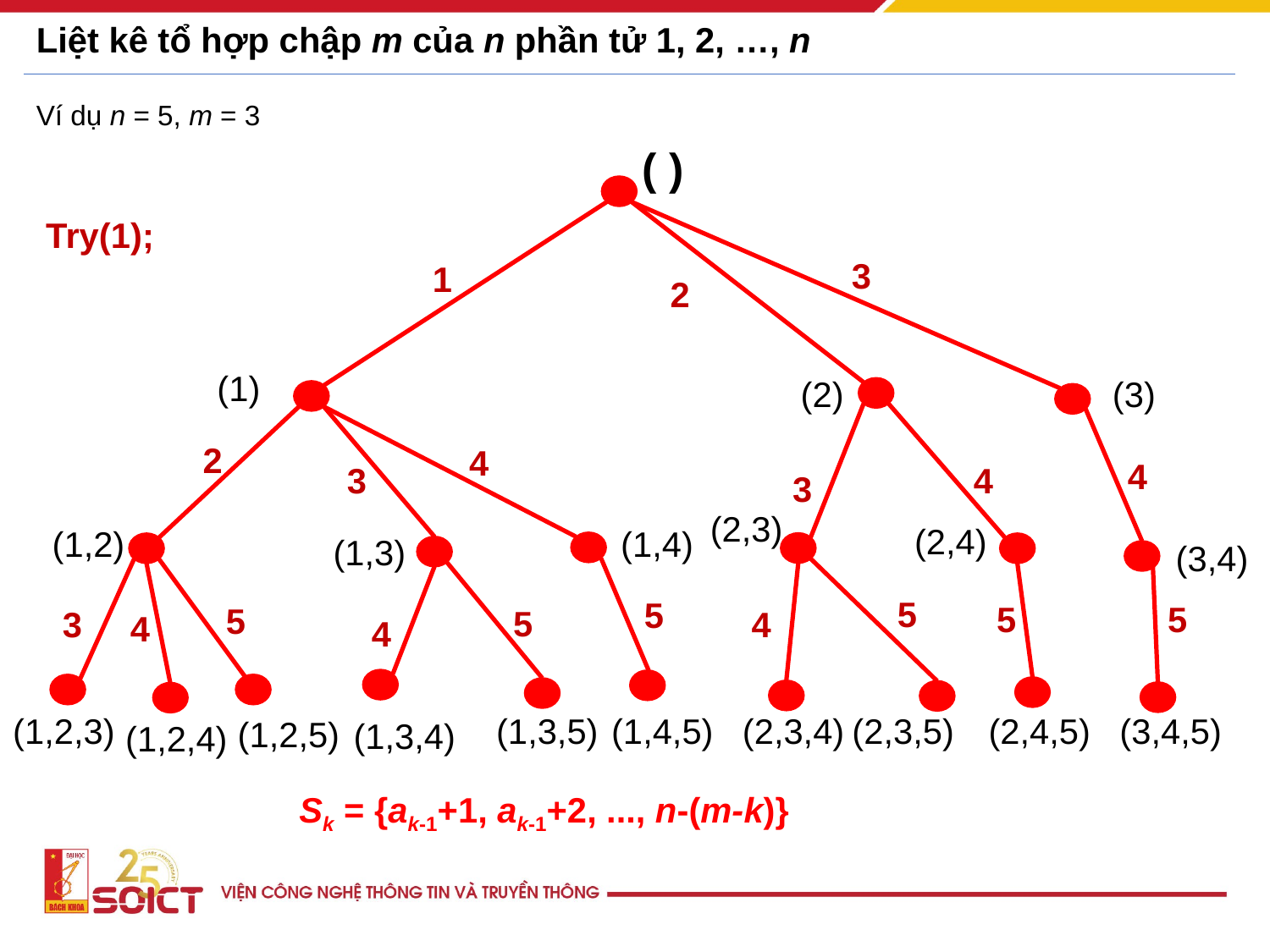

# Liệt kê tổ hợp chập m của n phần tử 1, 2, …, n
Ví dụ n = 5, m = 3
( )

Try(1);
3
1
2
(1)
(2)
(3)

2
4
4
3
4
3
(2,3)
(2,4)
(1,2)
(1,4)
(1,3)
(3,4)

5
5
5
5
5
5
4
3
4
4
(1,2,3)
(1,3,5)
(1,4,5)
(2,3,4)
(2,3,5)
(2,4,5)
(3,4,5)
(1,2,5)
(1,3,4)
(1,2,4)
Sk = {ak-1+1, ak-1+2, ..., n-(m-k)}